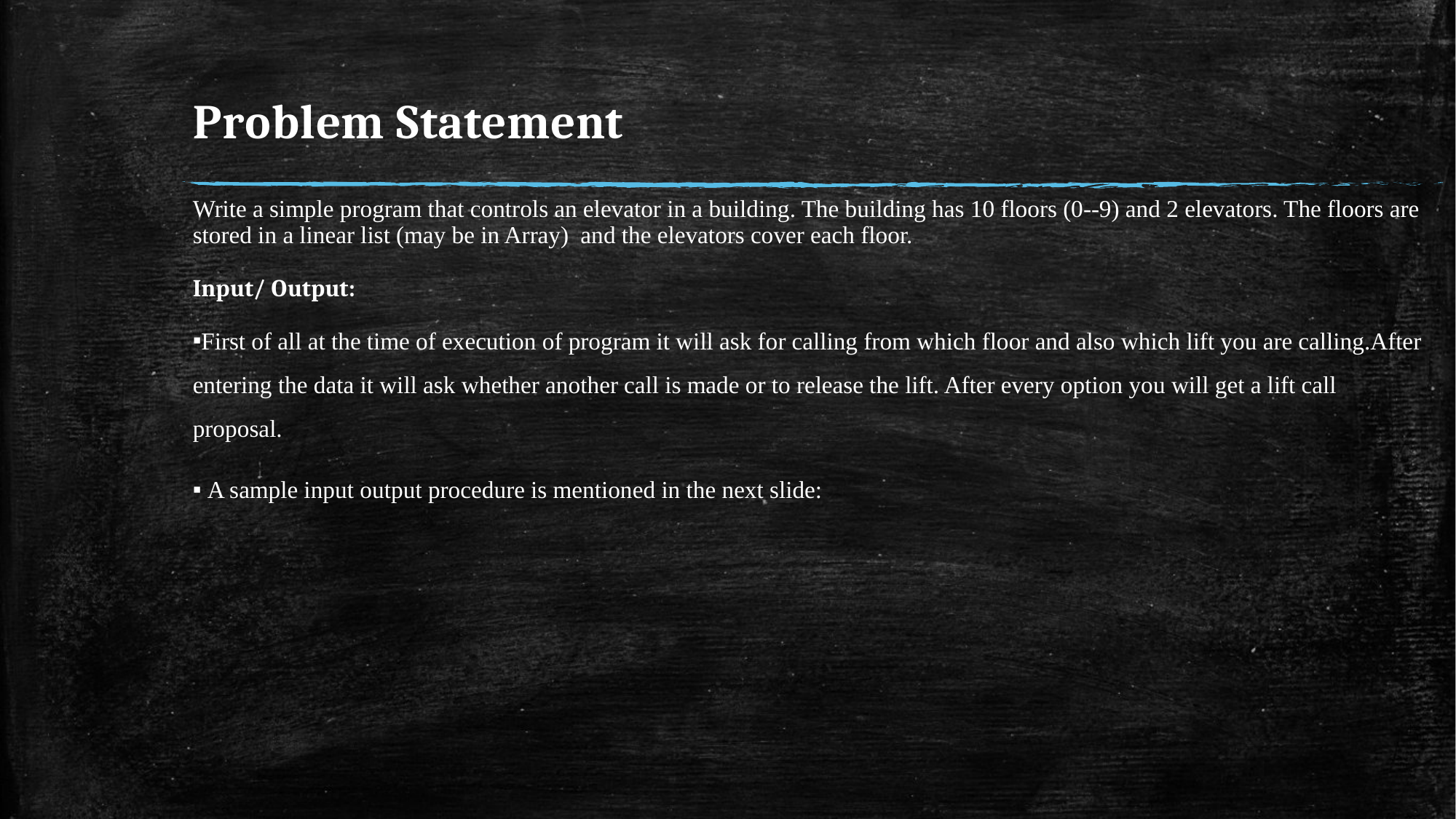

# Problem Statement
Write a simple program that controls an elevator in a building. The building has 10 floors (0--9) and 2 elevators. The floors are stored in a linear list (may be in Array)  and the elevators cover each floor.
Input/ Output:
First of all at the time of execution of program it will ask for calling from which floor and also which lift you are calling.After entering the data it will ask whether another call is made or to release the lift. After every option you will get a lift call proposal.
 A sample input output procedure is mentioned in the next slide: